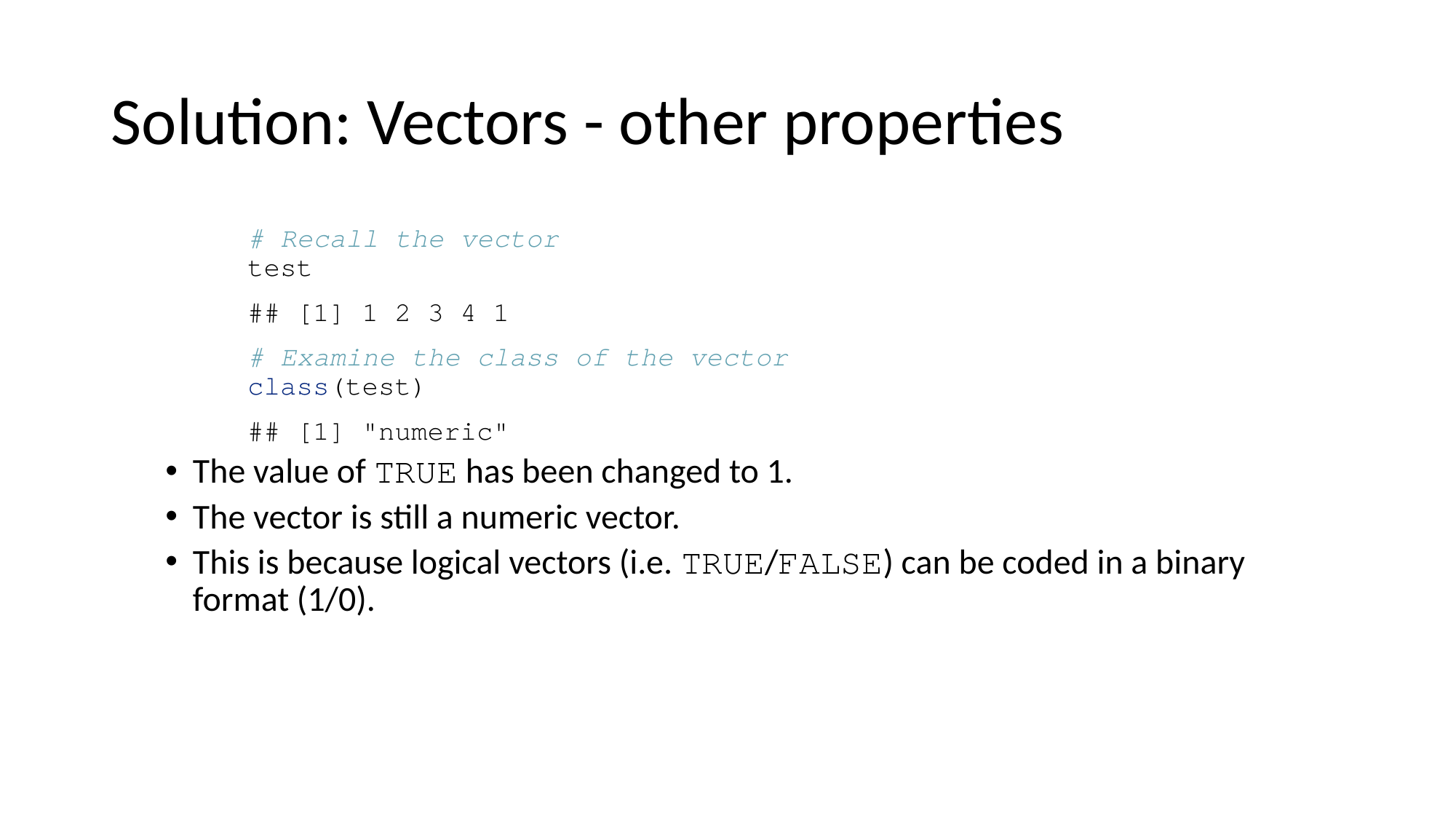

# Solution: Vectors - other properties
# Recall the vector test
## [1] 1 2 3 4 1
# Examine the class of the vector class(test)
## [1] "numeric"
The value of TRUE has been changed to 1.
The vector is still a numeric vector.
This is because logical vectors (i.e. TRUE/FALSE) can be coded in a binary format (1/0).